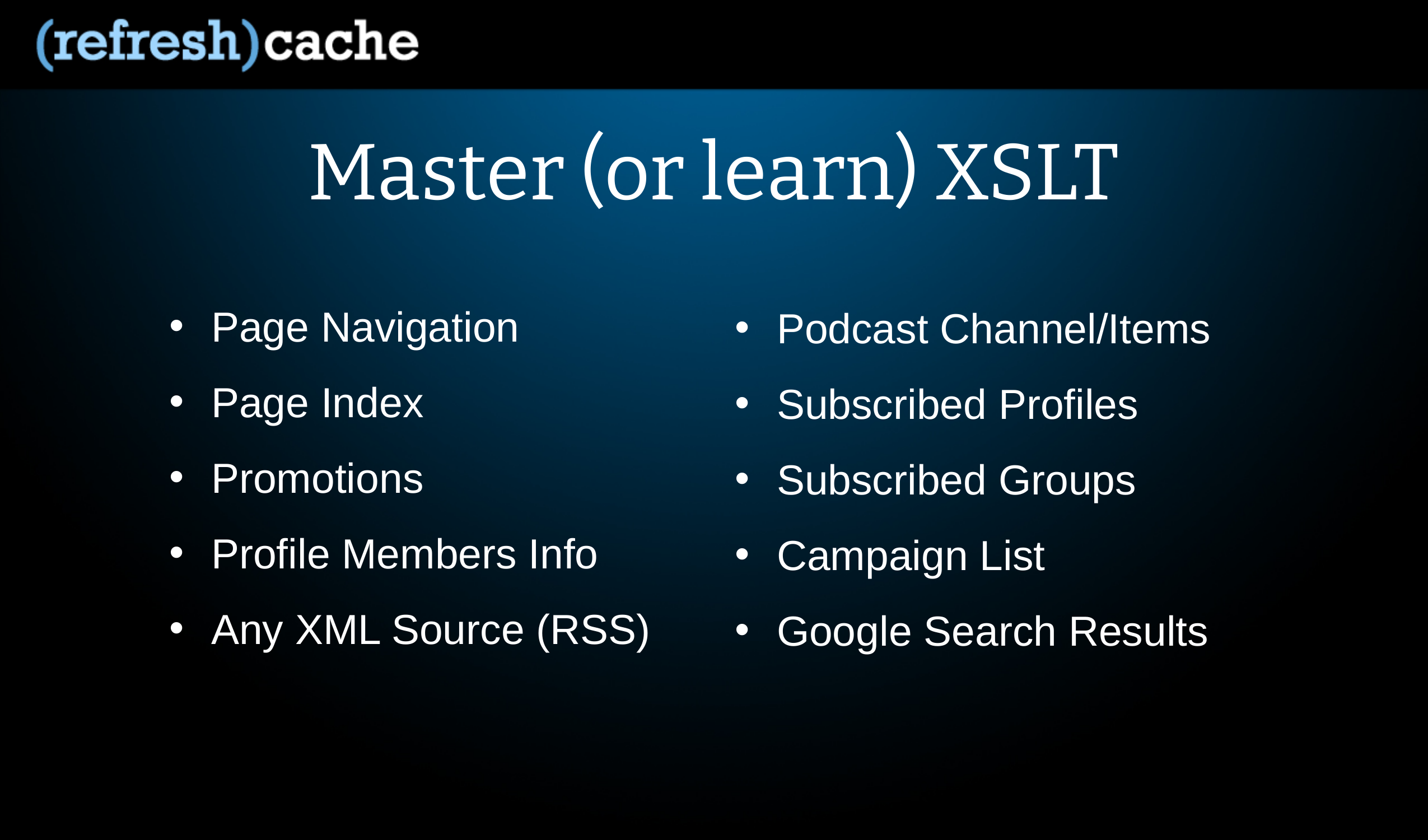

# Master (or learn) XSLT
Page Navigation
Page Index
Promotions
Profile Members Info
Any XML Source (RSS)
Podcast Channel/Items
Subscribed Profiles
Subscribed Groups
Campaign List
Google Search Results